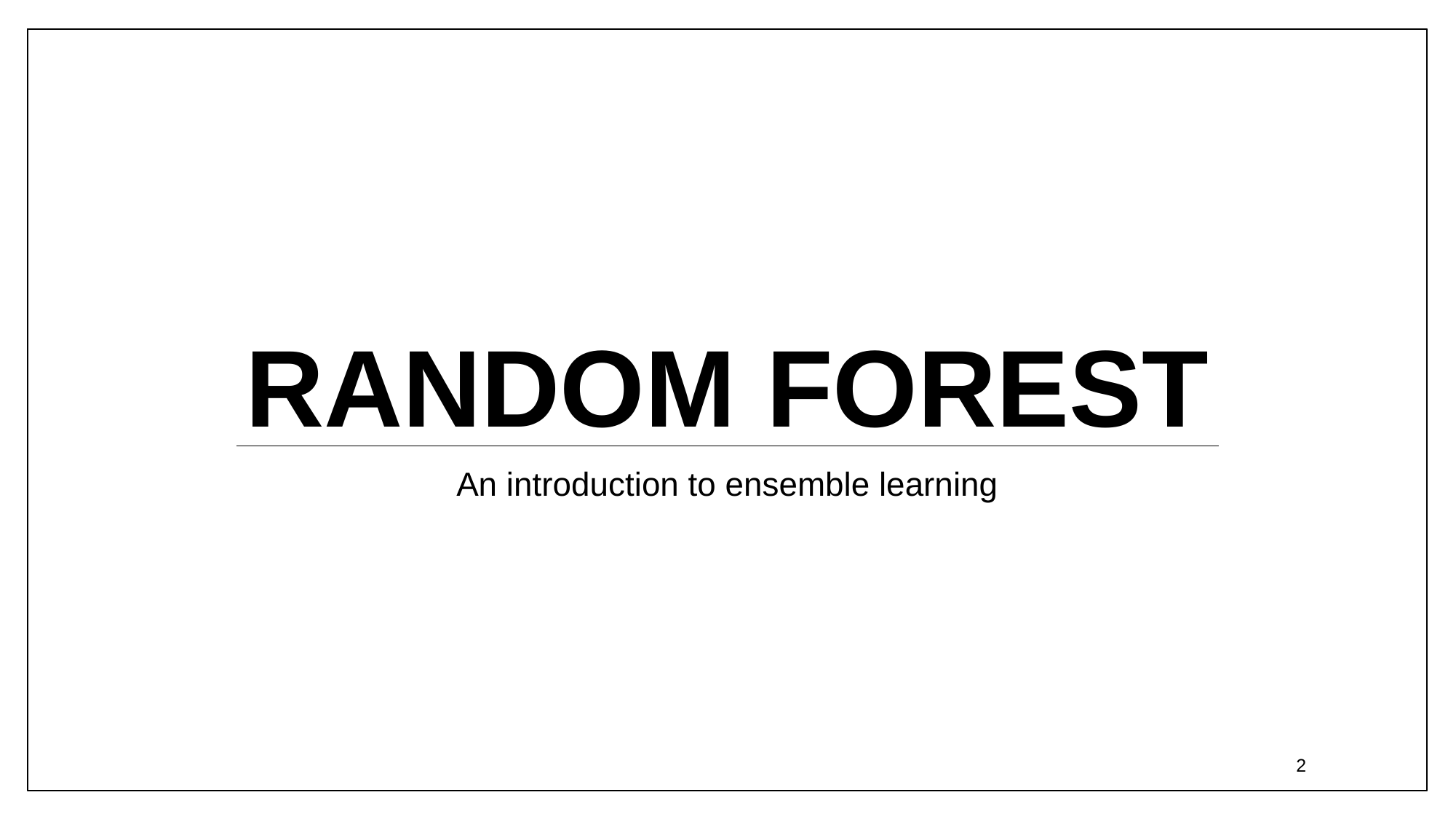

# RANDOM FOREST
An introduction to ensemble learning
2